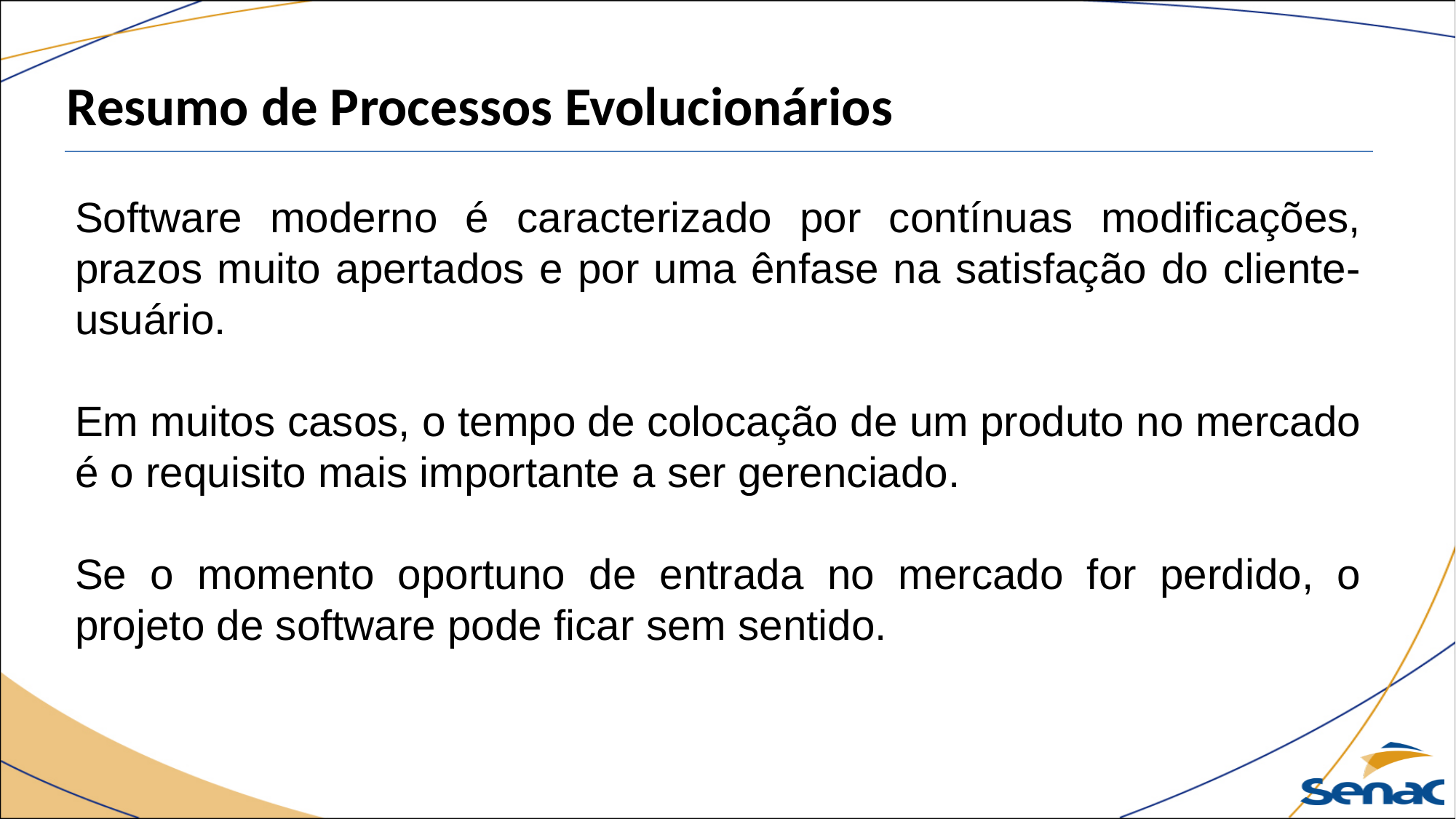

Resumo de Processos Evolucionários
Software moderno é caracterizado por contínuas modificações, prazos muito apertados e por uma ênfase na satisfação do cliente-usuário.

Em muitos casos, o tempo de colocação de um produto no mercado é o requisito mais importante a ser gerenciado.

Se o momento oportuno de entrada no mercado for perdido, o projeto de software pode ficar sem sentido.